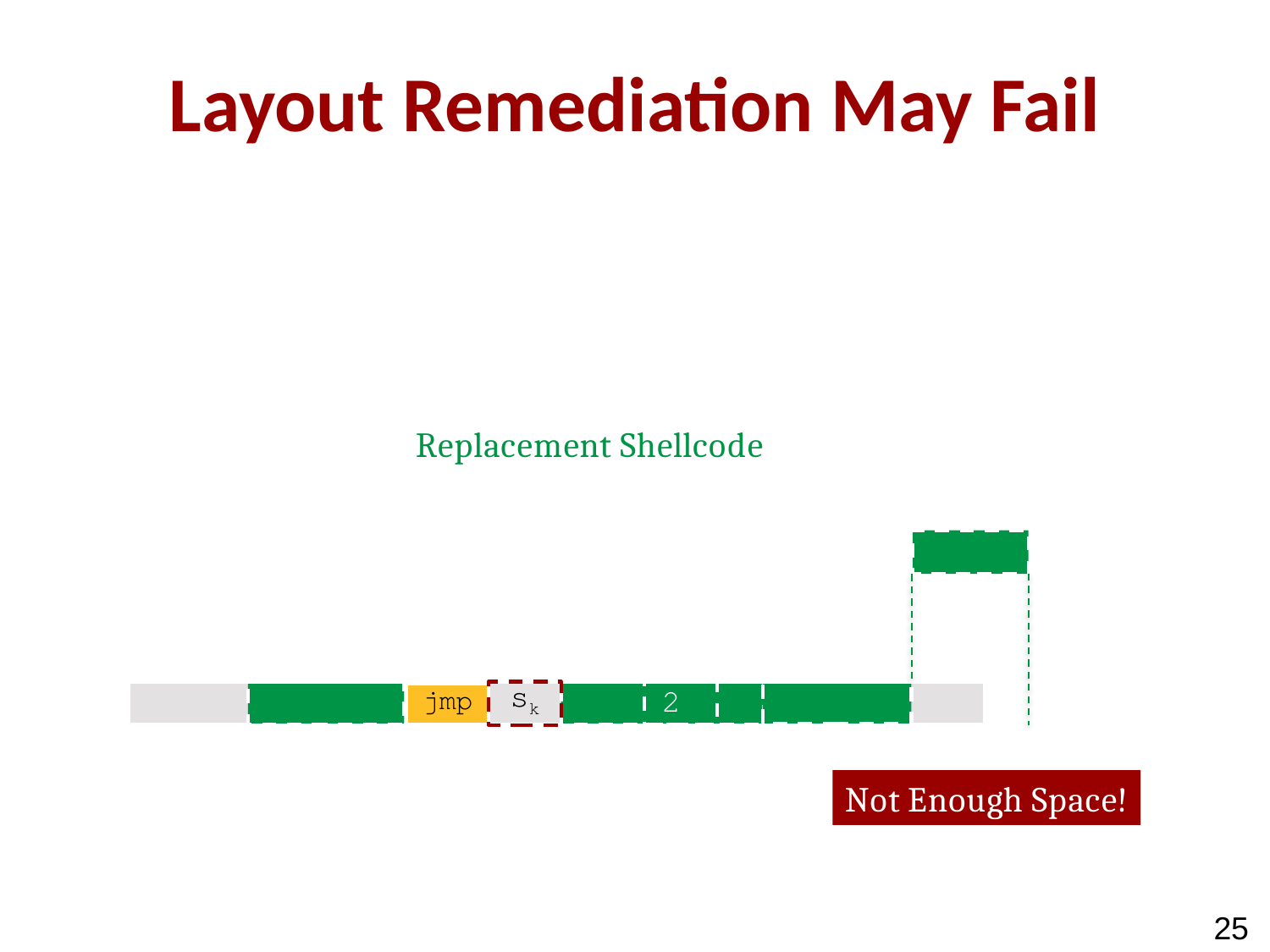

# Layout Remediation May Fail
Replacement Shellcode

2

jmp

sk
Not Enough Space!
25